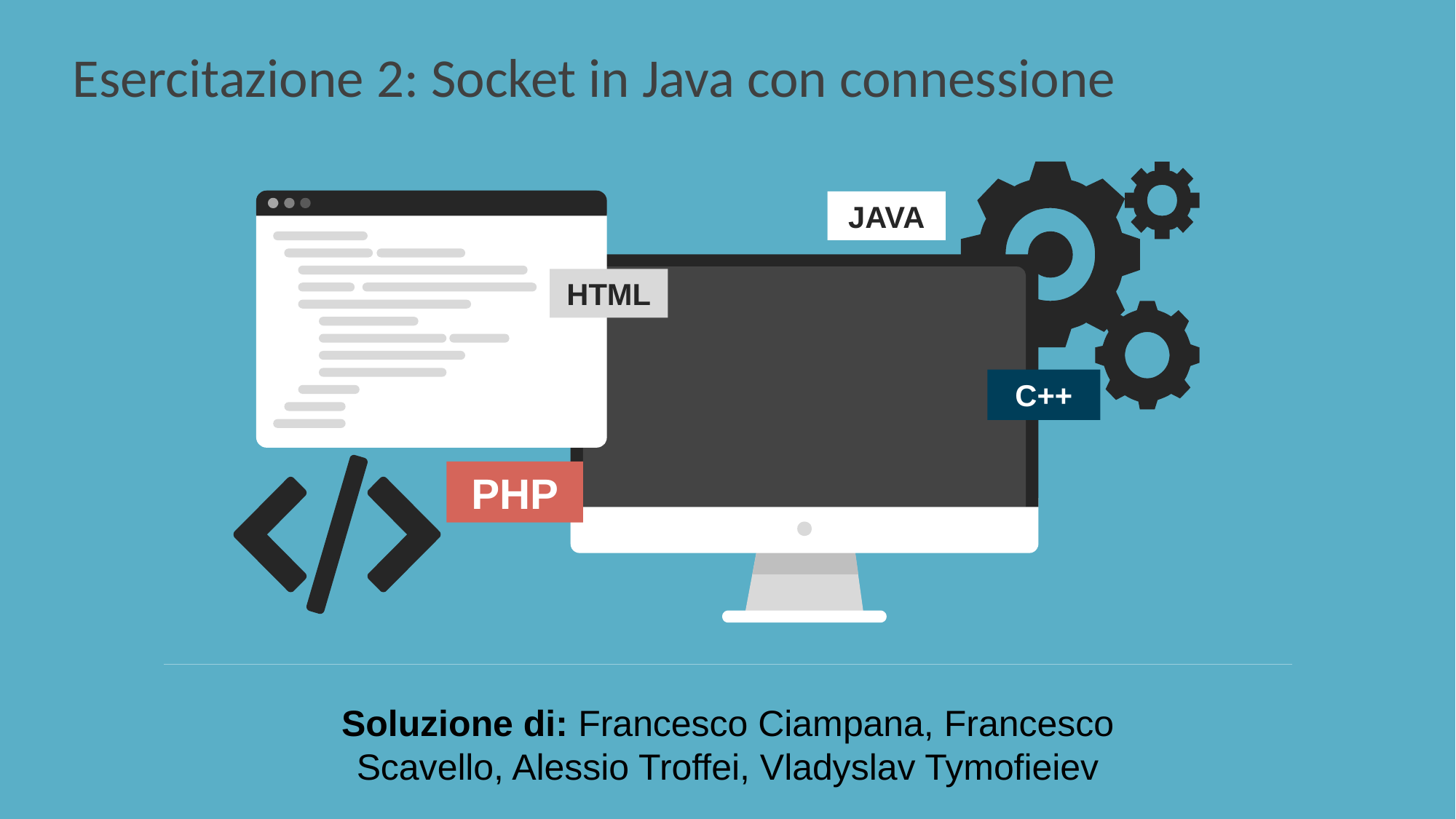

# Esercitazione 2: Socket in Java con connessione

JAVA

HTML
C++

PHP
Soluzione di: Francesco Ciampana, Francesco Scavello, Alessio Troffei, Vladyslav Tymofieiev